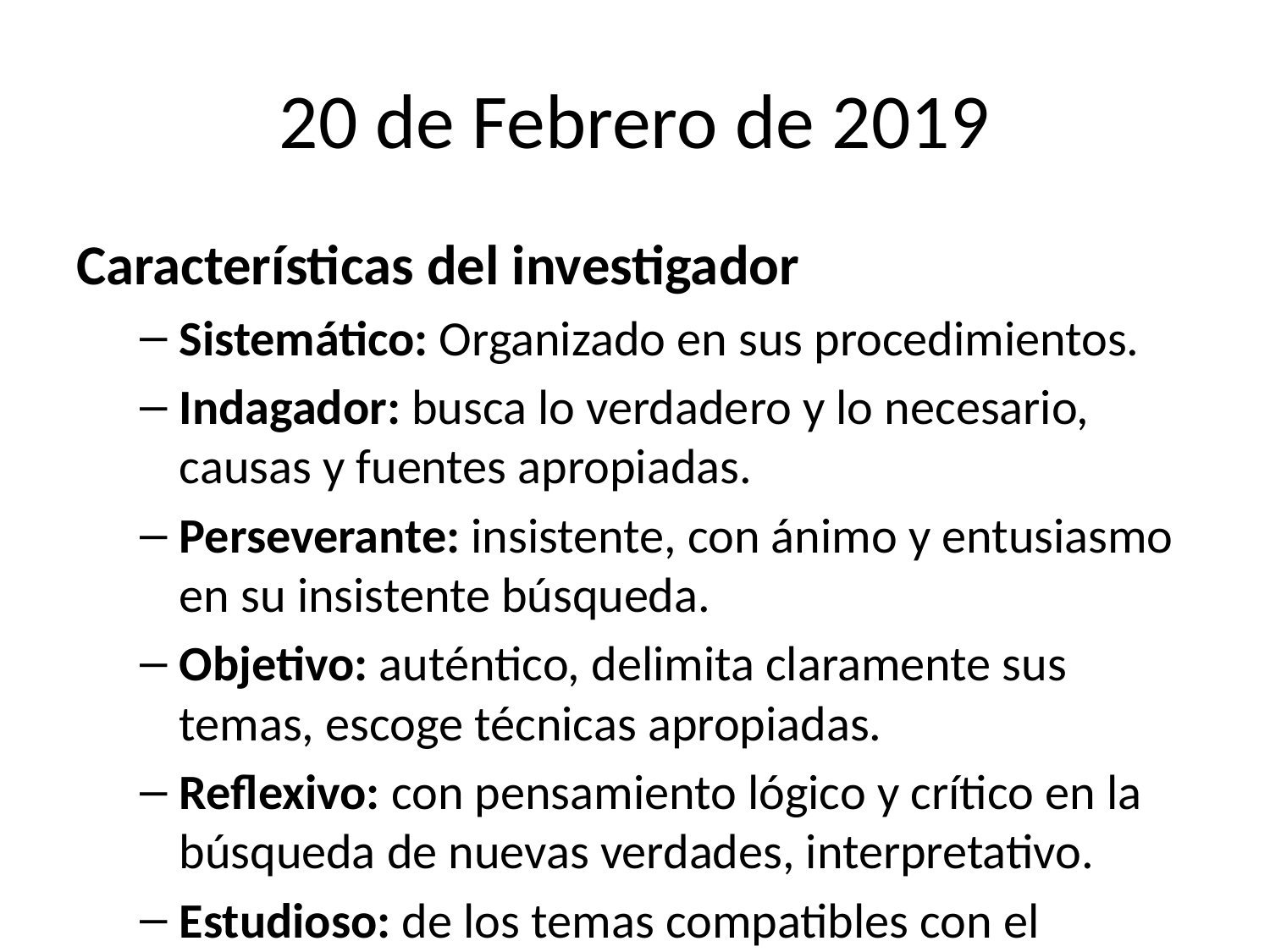

# 20 de Febrero de 2019
Características del investigador
Sistemático: Organizado en sus procedimientos.
Indagador: busca lo verdadero y lo necesario, causas y fuentes apropiadas.
Perseverante: insistente, con ánimo y entusiasmo en su insistente búsqueda.
Objetivo: auténtico, delimita claramente sus temas, escoge técnicas apropiadas.
Reflexivo: con pensamiento lógico y crítico en la búsqueda de nuevas verdades, interpretativo.
Estudioso: de los temas compatibles con el problema en cuestión, cierto nivel cultural.
Creativo: para realizar o conseguir instrumentos de captación de datos o medición, diseñar gráficas, tablas, etc.
Expresivo: para dar a conocer el seguimiento de su investigación y los resultados.
La práctica de la ciencia requiere de honestidad, confianza, integridad, respeto, profesionalismo, cortesía y sensibilidad. - Centro para el control de enfermedades de los E.U
Técnica
Conjunto de operaciones concretas para resolver problemas particulares, consiste en procedimientos específicos. Es auxiliar de método.
Estrategias
Formas organizativas de los recursos (todos) que se utilizan para resolver problemas que se presentan durante el proceso de investigación.